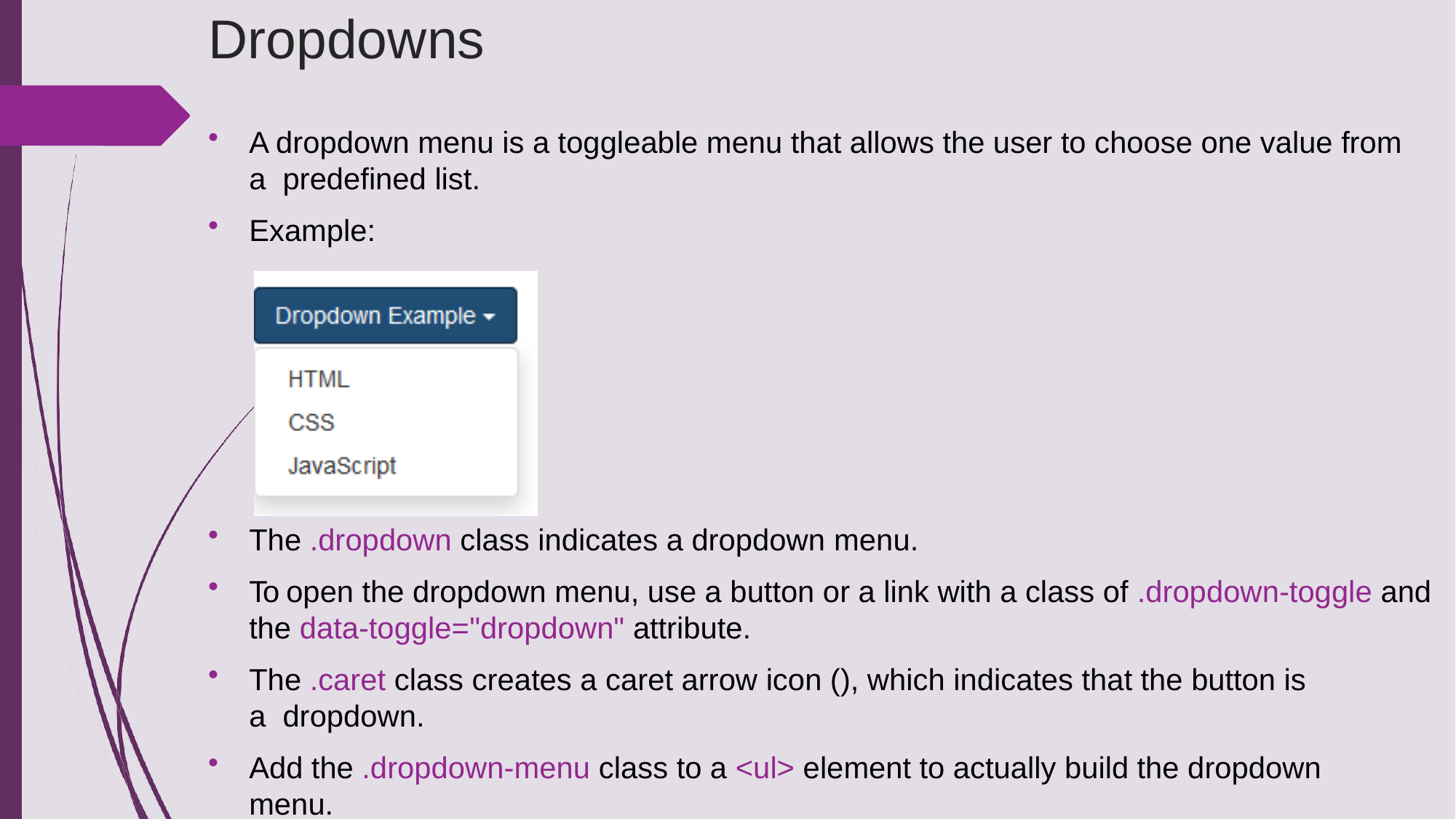

# Dropdowns
A dropdown menu is a toggleable menu that allows the user to choose one value from a  predefined list.
Example:

The .dropdown class indicates a dropdown menu.
To open the dropdown menu, use a button or a link with a class of .dropdown-toggle and
the data-toggle="dropdown" attribute.
The .caret class creates a caret arrow icon (), which indicates that the button is a  dropdown.
Add the .dropdown-menu class to a <ul> element to actually build the dropdown menu.